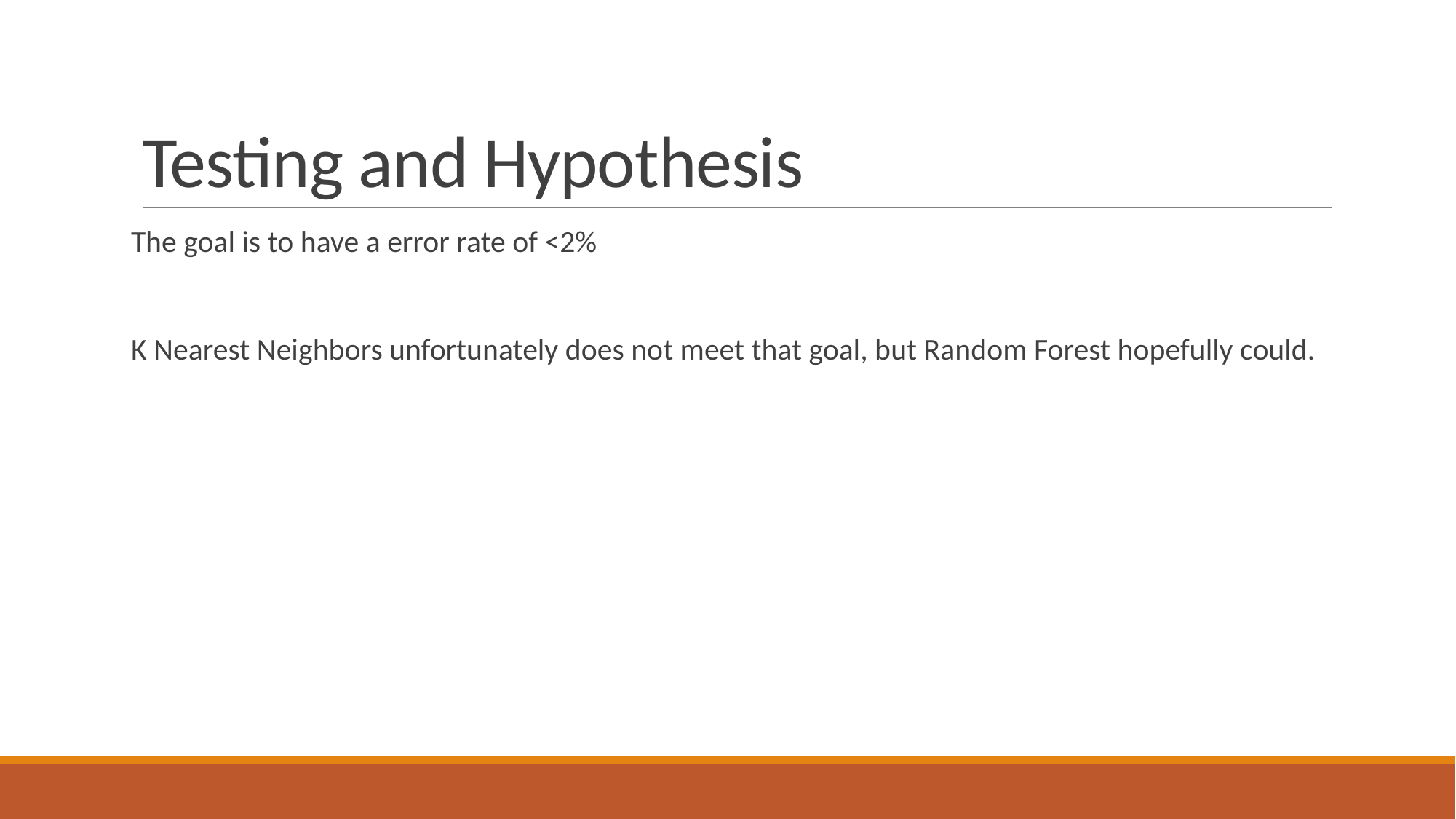

# Testing and Hypothesis
The goal is to have a error rate of <2%

K Nearest Neighbors unfortunately does not meet that goal, but Random Forest hopefully could.